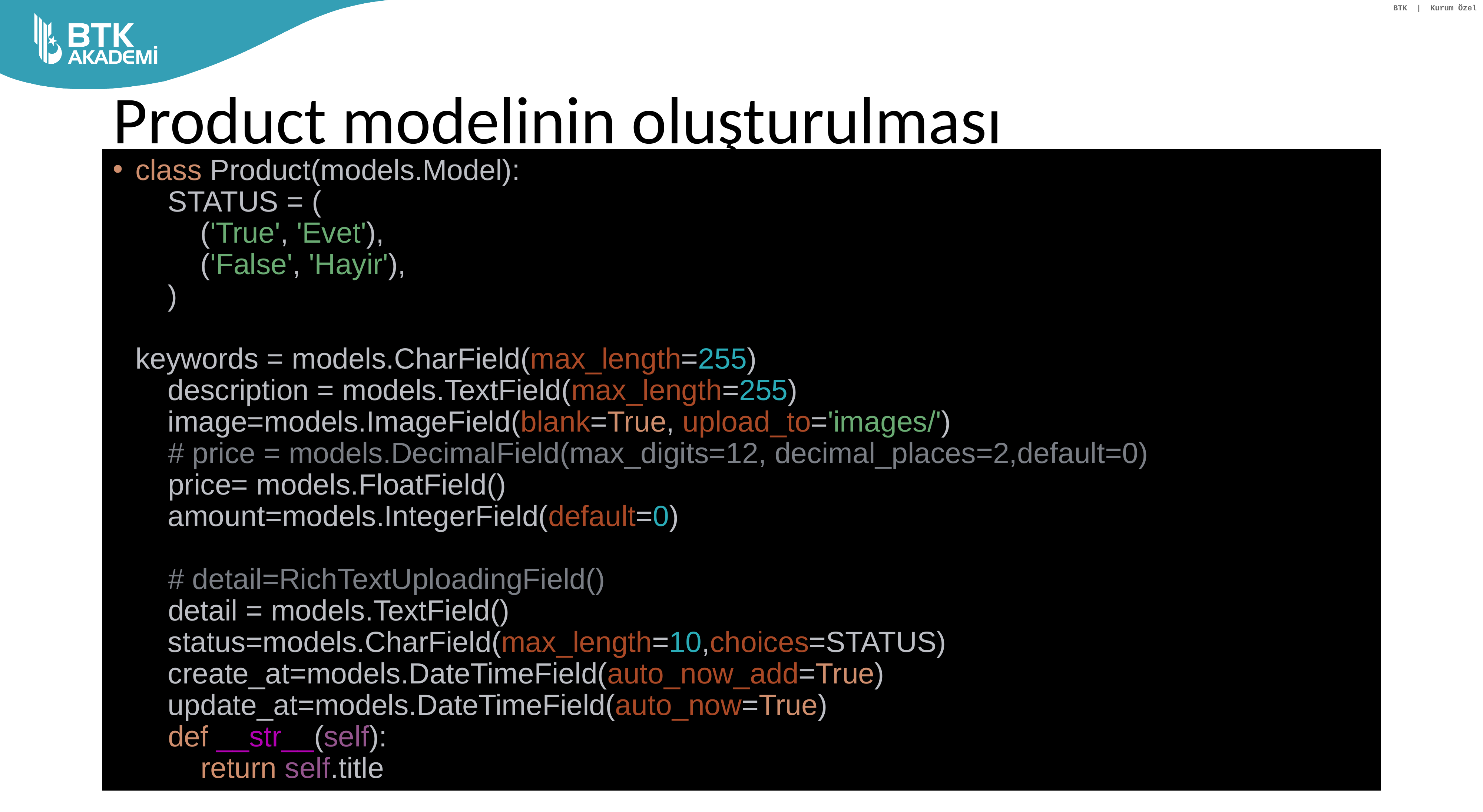

# Product modelinin oluşturulması
class Product(models.Model):
    STATUS = (
        ('True', 'Evet'),
        ('False', 'Hayir'),
    )
keywords = models.CharField(max_length=255)
    description = models.TextField(max_length=255)
    image=models.ImageField(blank=True, upload_to='images/')
    # price = models.DecimalField(max_digits=12, decimal_places=2,default=0)
    price= models.FloatField()
    amount=models.IntegerField(default=0)
    # detail=RichTextUploadingField()
    detail = models.TextField()
    status=models.CharField(max_length=10,choices=STATUS)
    create_at=models.DateTimeField(auto_now_add=True)
    update_at=models.DateTimeField(auto_now=True)
    def __str__(self):
        return self.title